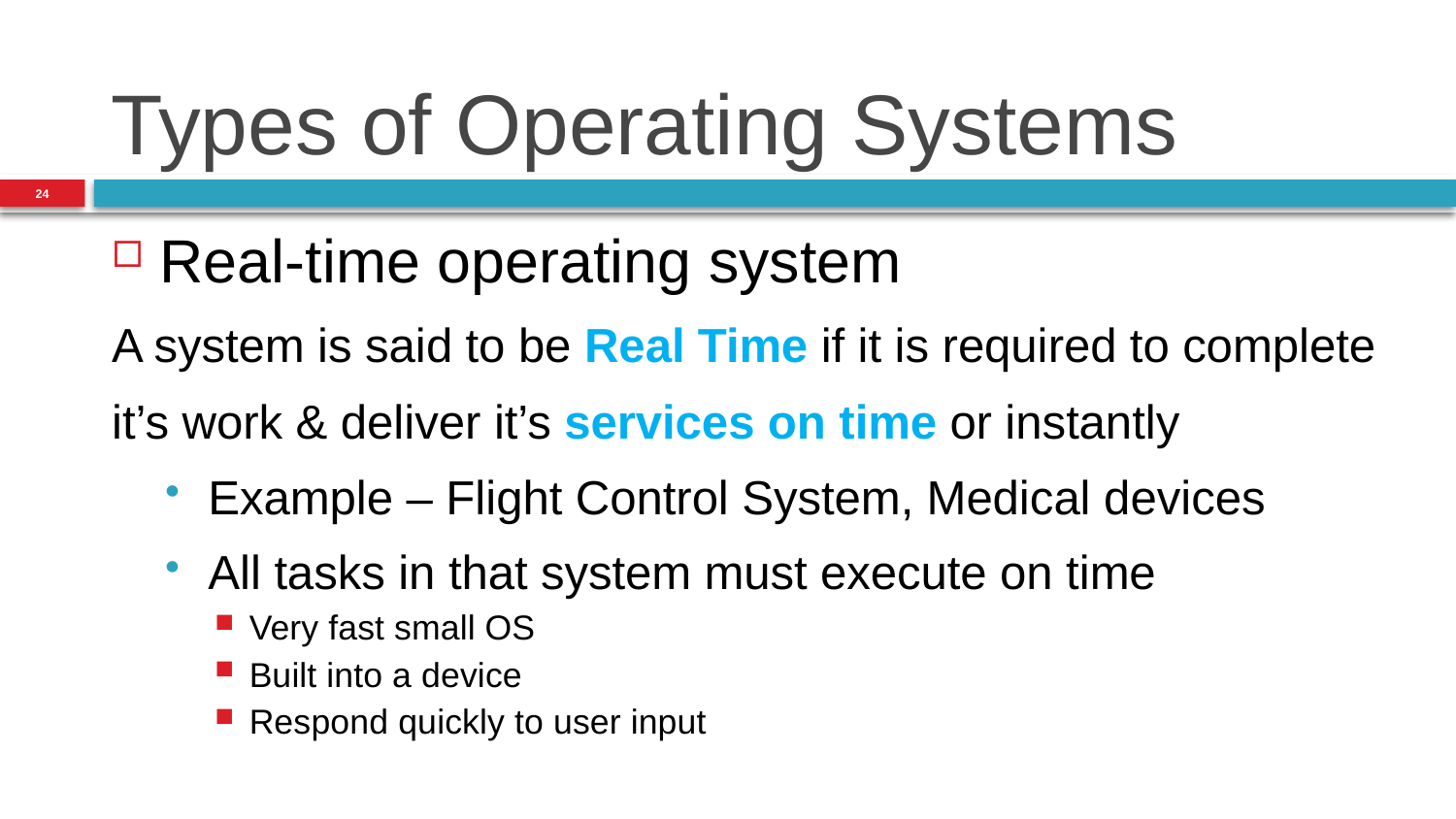

# Types of Operating Systems
24
Real-time operating system
A system is said to be Real Time if it is required to complete
it’s work & deliver it’s services on time or instantly
Example – Flight Control System, Medical devices
All tasks in that system must execute on time
Very fast small OS
Built into a device
Respond quickly to user input